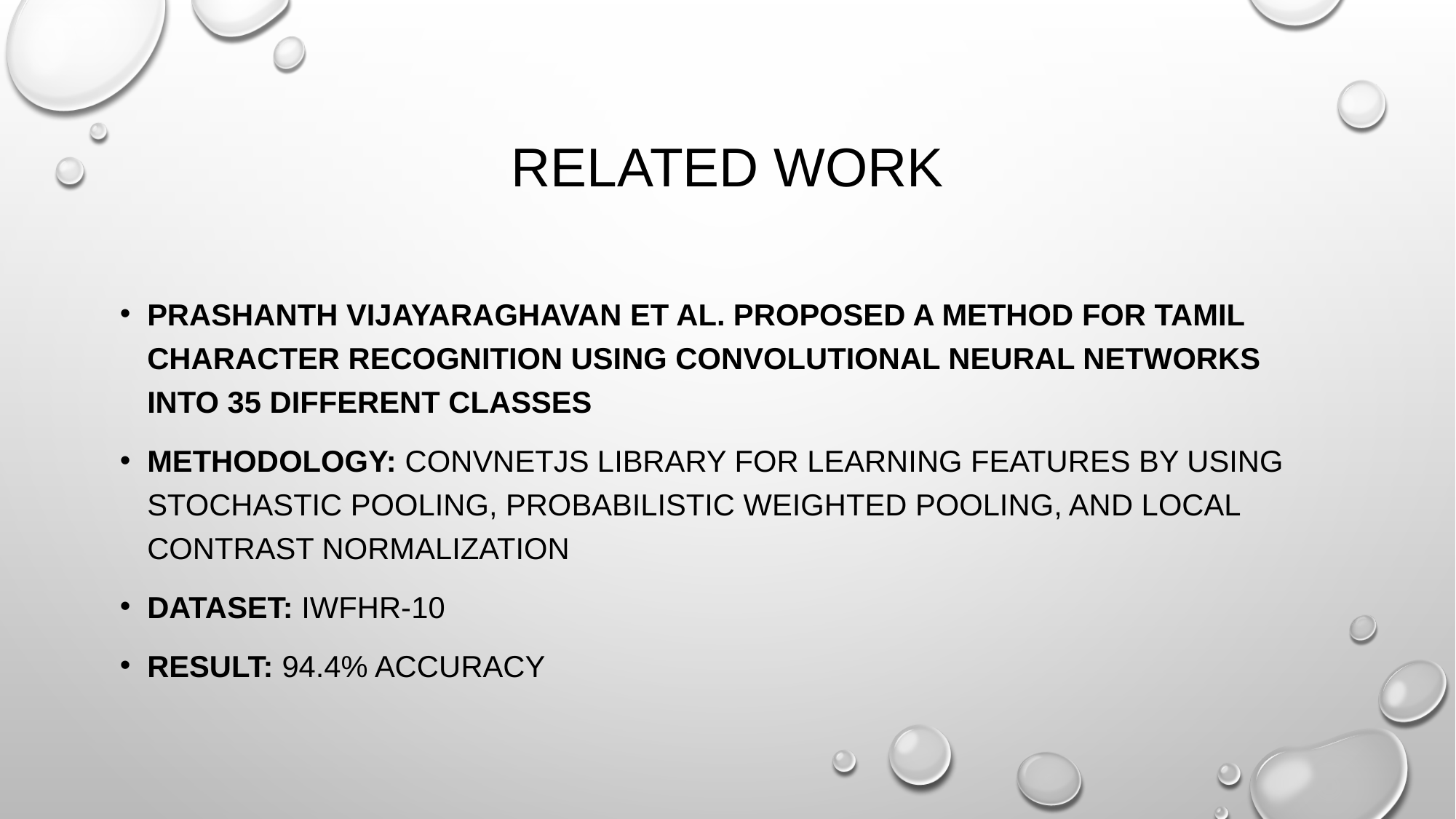

# Related work
Prashanth Vijayaraghavan et al. proposed a method for Tamil character recognition using convolutional neural networks into 35 different classes
Methodology: ConvNetJS library for learning features by using stochastic pooling, probabilistic weighted pooling, and local contrast normalization
Dataset: IWFHR-10
result: 94.4% accuracy